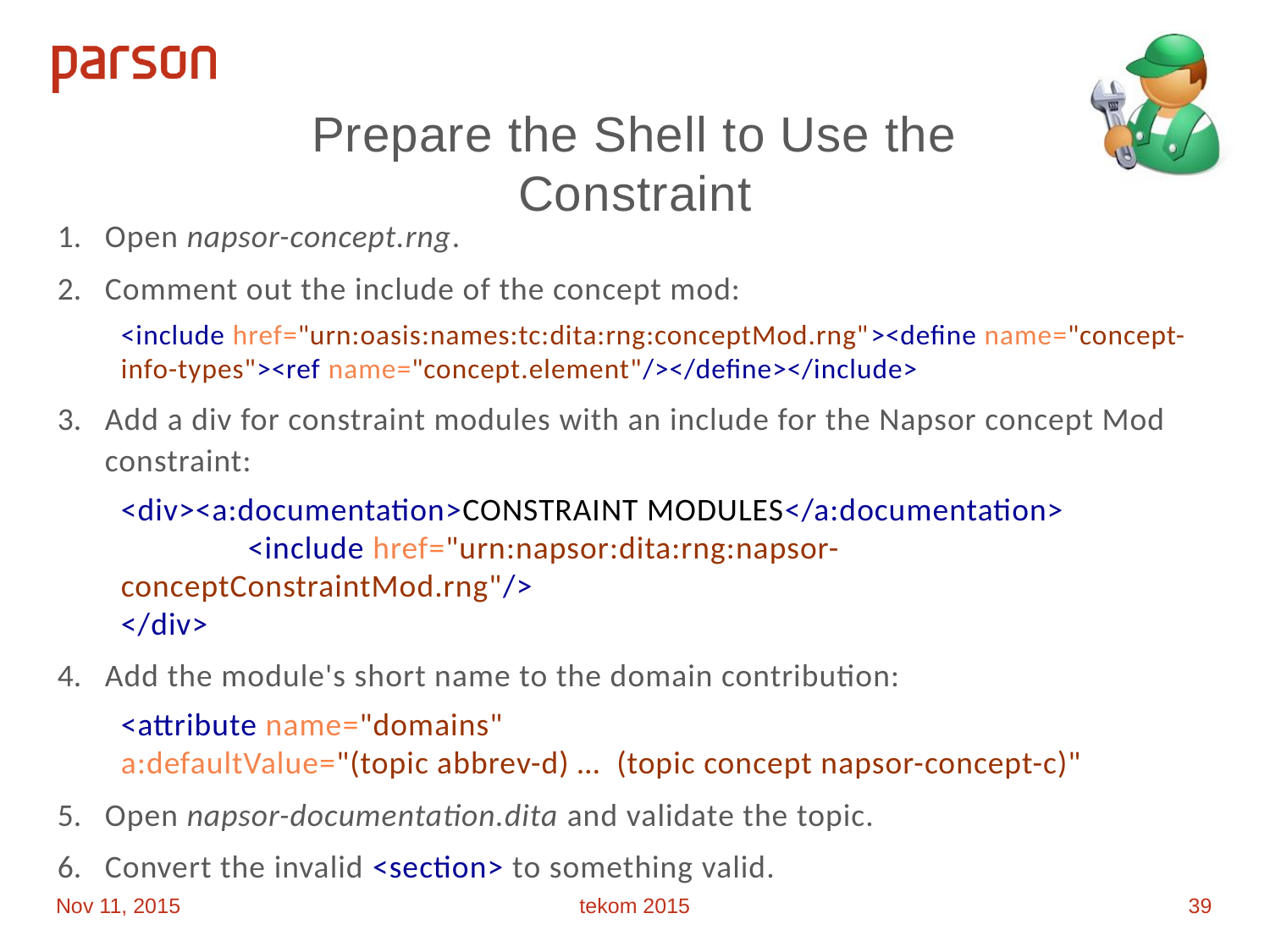

# Prepare the Shell to Use the Constraint
Open napsor-concept.rng.
Comment out the include of the concept mod:
<include href="urn:oasis:names:tc:dita:rng:conceptMod.rng"><define name="concept-info-types"><ref name="concept.element"/></define></include>
Add a div for constraint modules with an include for the Napsor concept Mod constraint:
<div><a:documentation>CONSTRAINT MODULES</a:documentation>
	<include href="urn:napsor:dita:rng:napsor-conceptConstraintMod.rng"/>
</div>
Add the module's short name to the domain contribution:
<attribute name="domains"
a:defaultValue="(topic abbrev-d) …  (topic concept napsor-concept-c)"
Open napsor-documentation.dita and validate the topic.
Convert the invalid <section> to something valid.